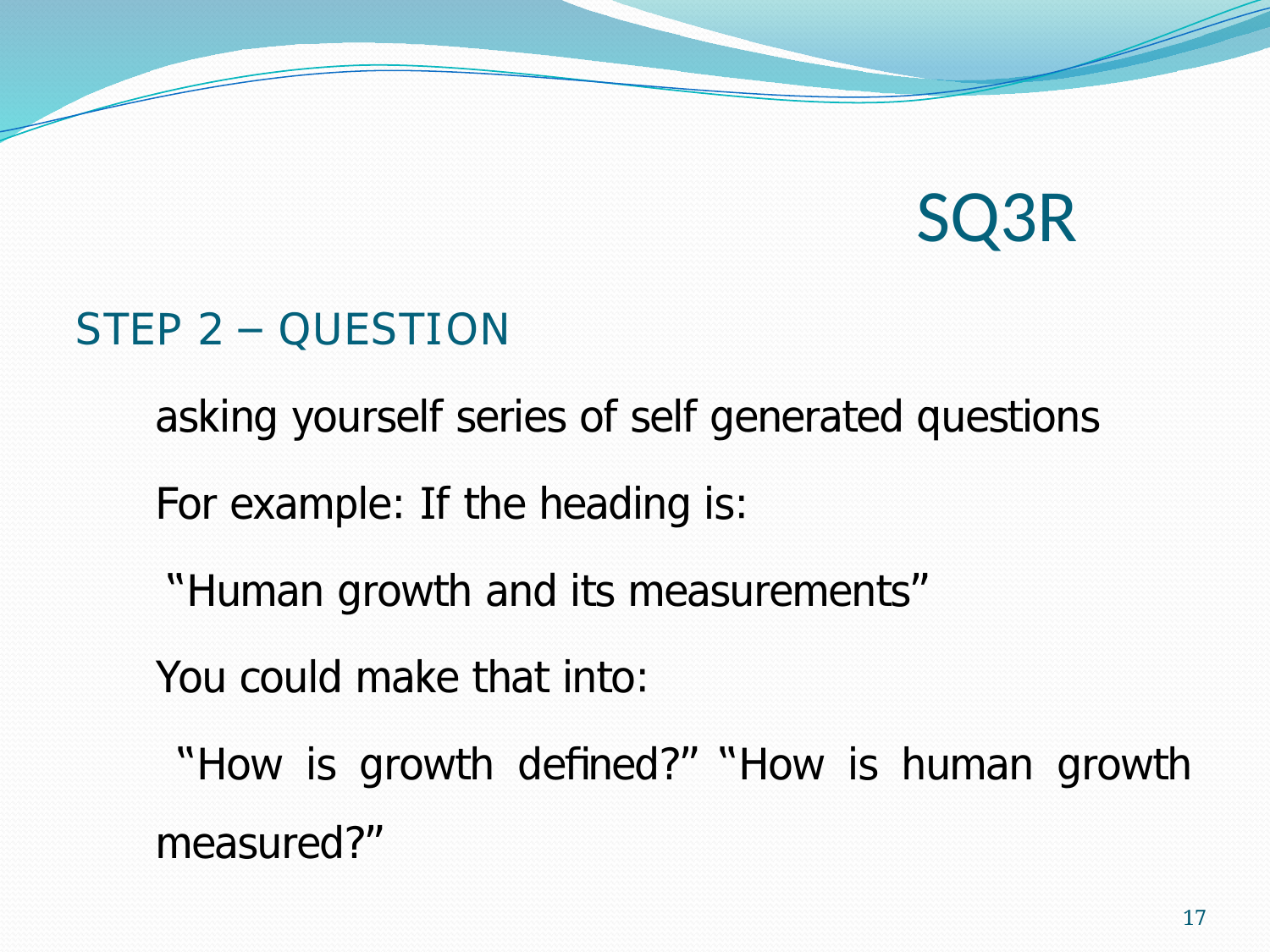

# SQ3R
STEP 2 – QUESTION
	asking yourself series of self generated questions
	For example: If the heading is:
	 “Human growth and its measurements”
	You could make that into:
	 “How is growth defined?” “How is human growth measured?”

17